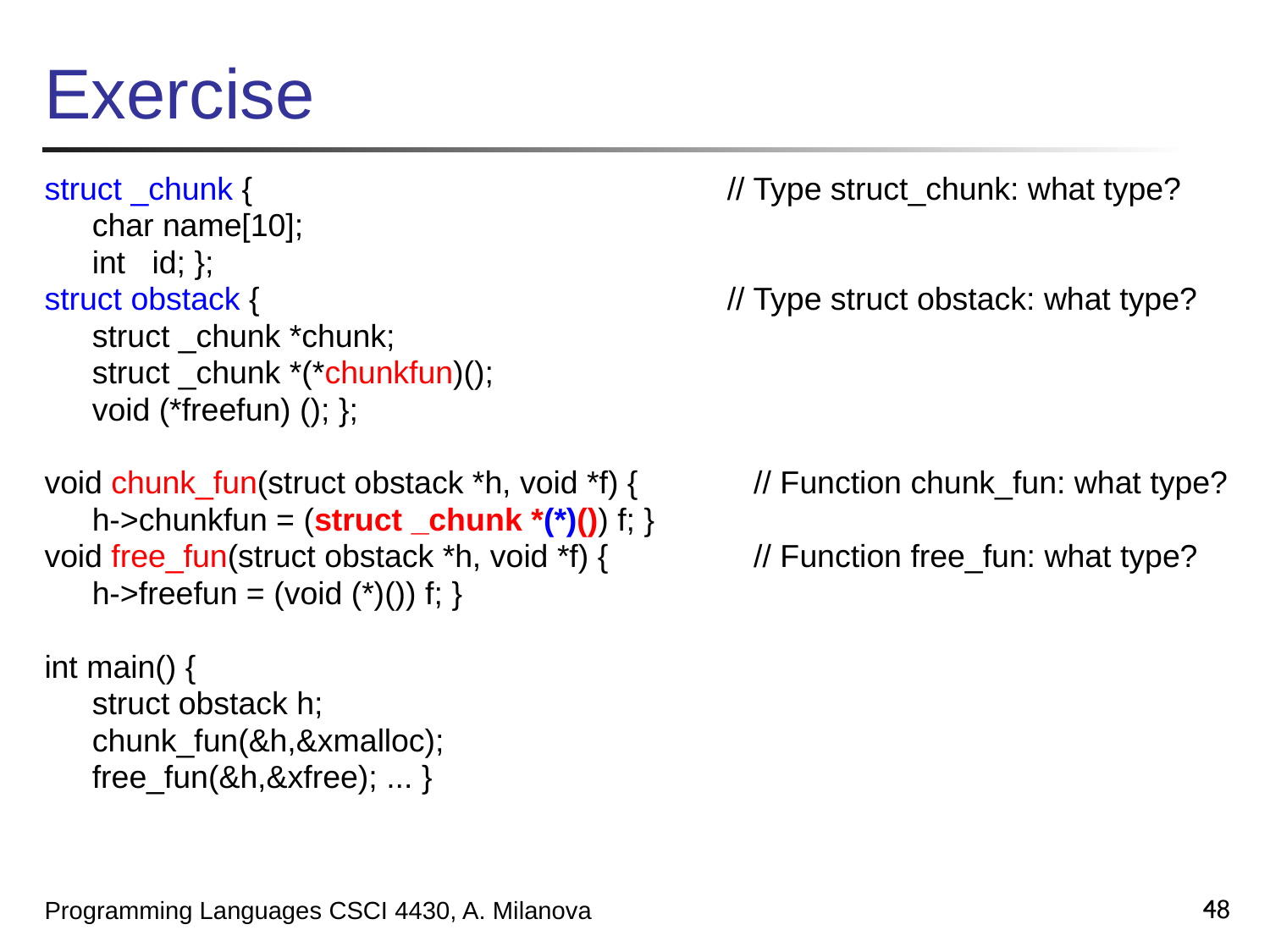

# Exercise
struct _chunk { 				// Type struct_chunk: what type?
	char name[10];
	int   id; };
struct obstack {				// Type struct obstack: what type?
	struct _chunk *chunk;
	struct _chunk *(*chunkfun)();
	void (*freefun) (); };

void chunk_fun(struct obstack *h, void *f) {	   // Function chunk_fun: what type?
	h->chunkfun = (struct _chunk *(*)()) f; }
void free_fun(struct obstack *h, void *f) {	   // Function free_fun: what type?
	h->freefun = (void (*)()) f; }

int main() {
	struct obstack h;
	chunk_fun(&h,&xmalloc);
	free_fun(&h,&xfree); ... }

48
Programming Languages CSCI 4430, A. Milanova